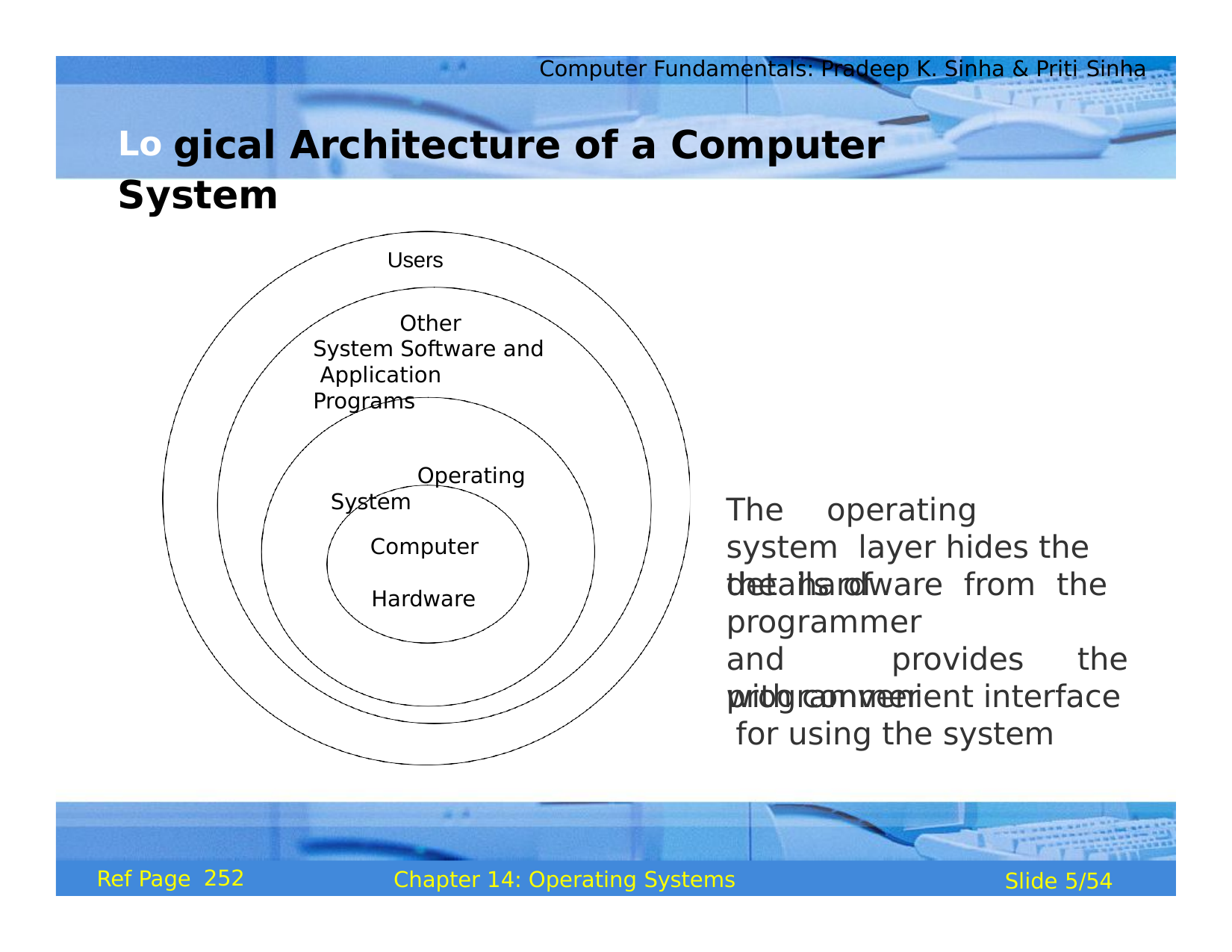

Computer Fundamentals: Pradeep K. Sinha & Priti Sinha
# Lo gical Architecture of a Computer System

Users

Other  System Software and  Application Programs

Operating System
The	operating	system  layer hides the details of
Computer  Hardware
the hardware from the  programmer	and  provides the programmer
with convenient interface  for using the system

252
Ref Page
Chapter 14: Operating Systems
Slide 5/54